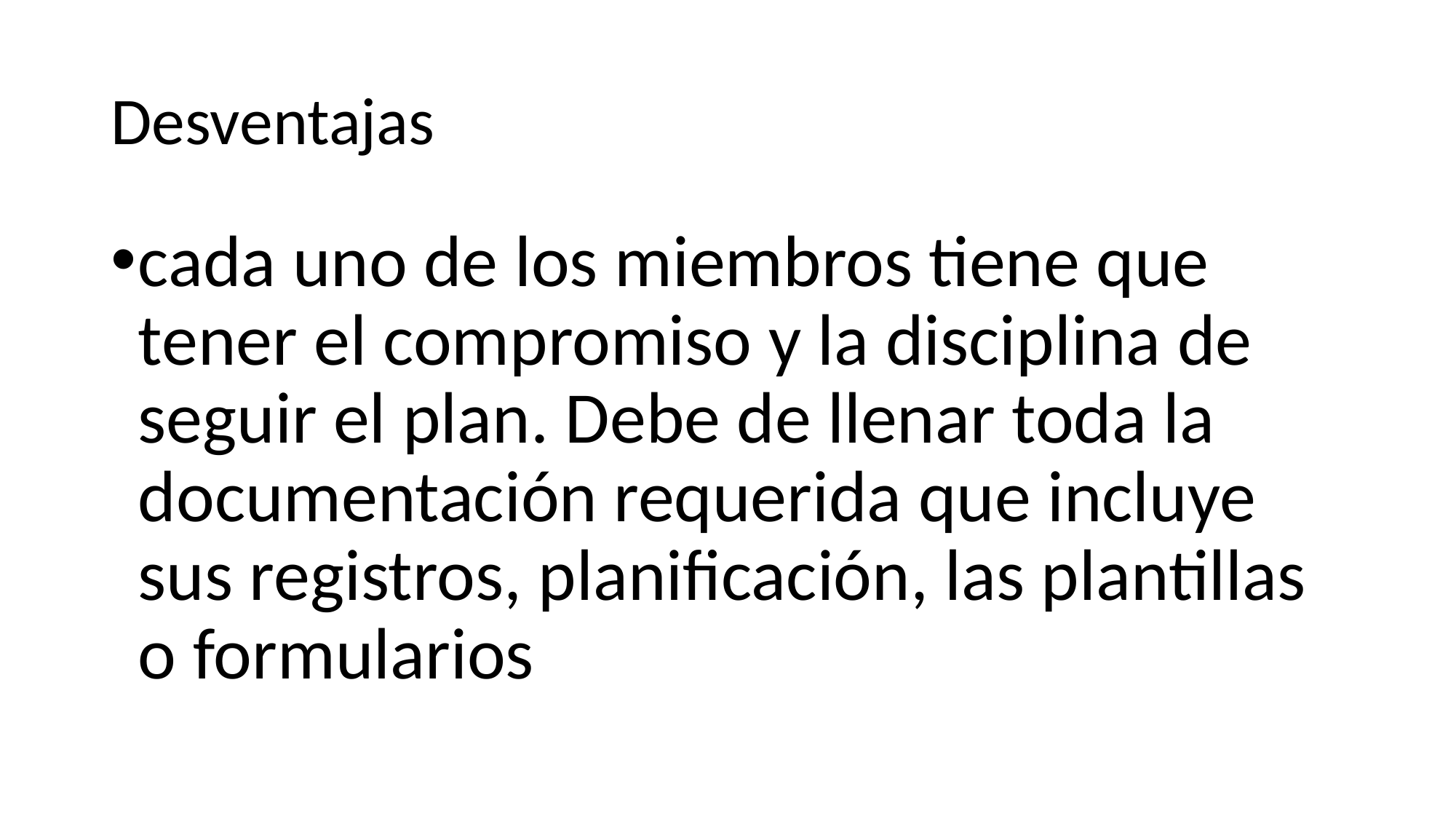

# Desventajas
cada uno de los miembros tiene que tener el compromiso y la disciplina de seguir el plan. Debe de llenar toda la documentación requerida que incluye sus registros, planificación, las plantillas o formularios